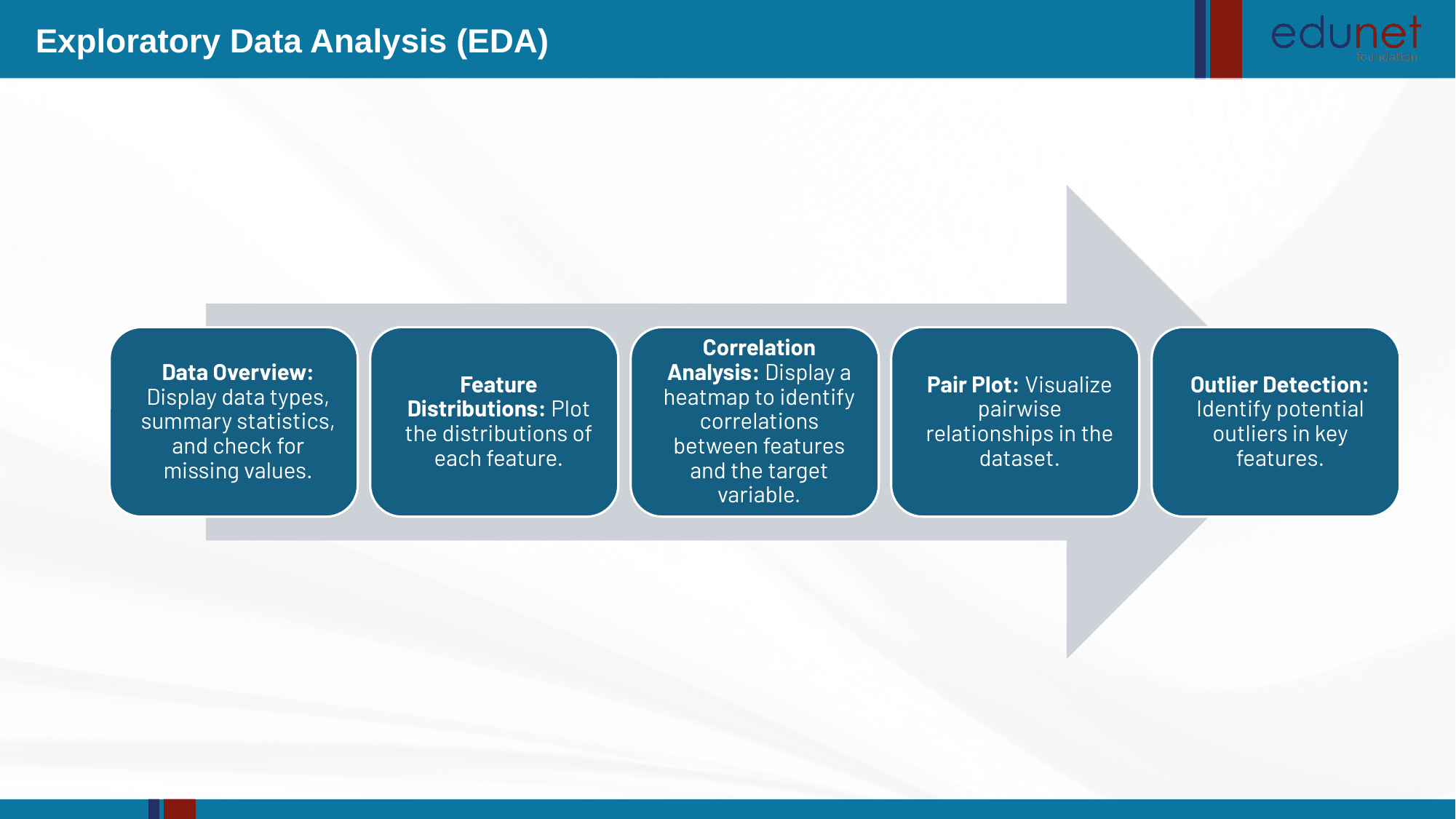

Exploratory Data Analysis (EDA)
Data Overview: Display data types, summary statistics, and check for missing values.
Feature Distributions: Plot the distributions of each feature.
Correlation Analysis: Display a heatmap to identify correlations between features and the target variable.
Pair Plot: Visualize pairwise relationships in the dataset.
Outlier Detection: Identify potential outliers in key features.